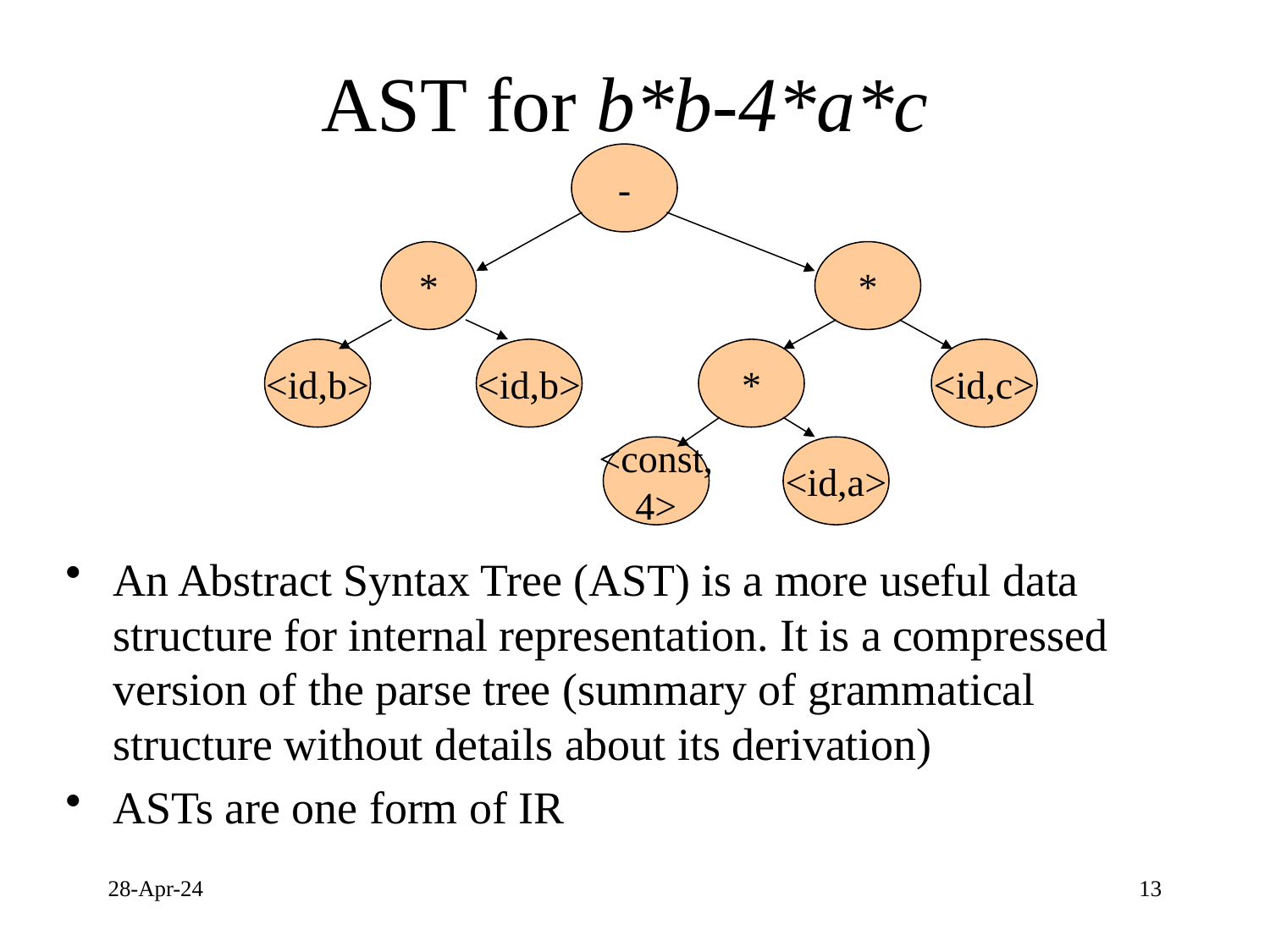

# AST for b*b-4*a*c
-

*
*

<id,b>
<id,b>
*
<id,c>

<const,
4>
<id,a>
An Abstract Syntax Tree (AST) is a more useful data structure for internal representation. It is a compressed version of the parse tree (summary of grammatical structure without details about its derivation)
ASTs are one form of IR
28-Apr-24
13